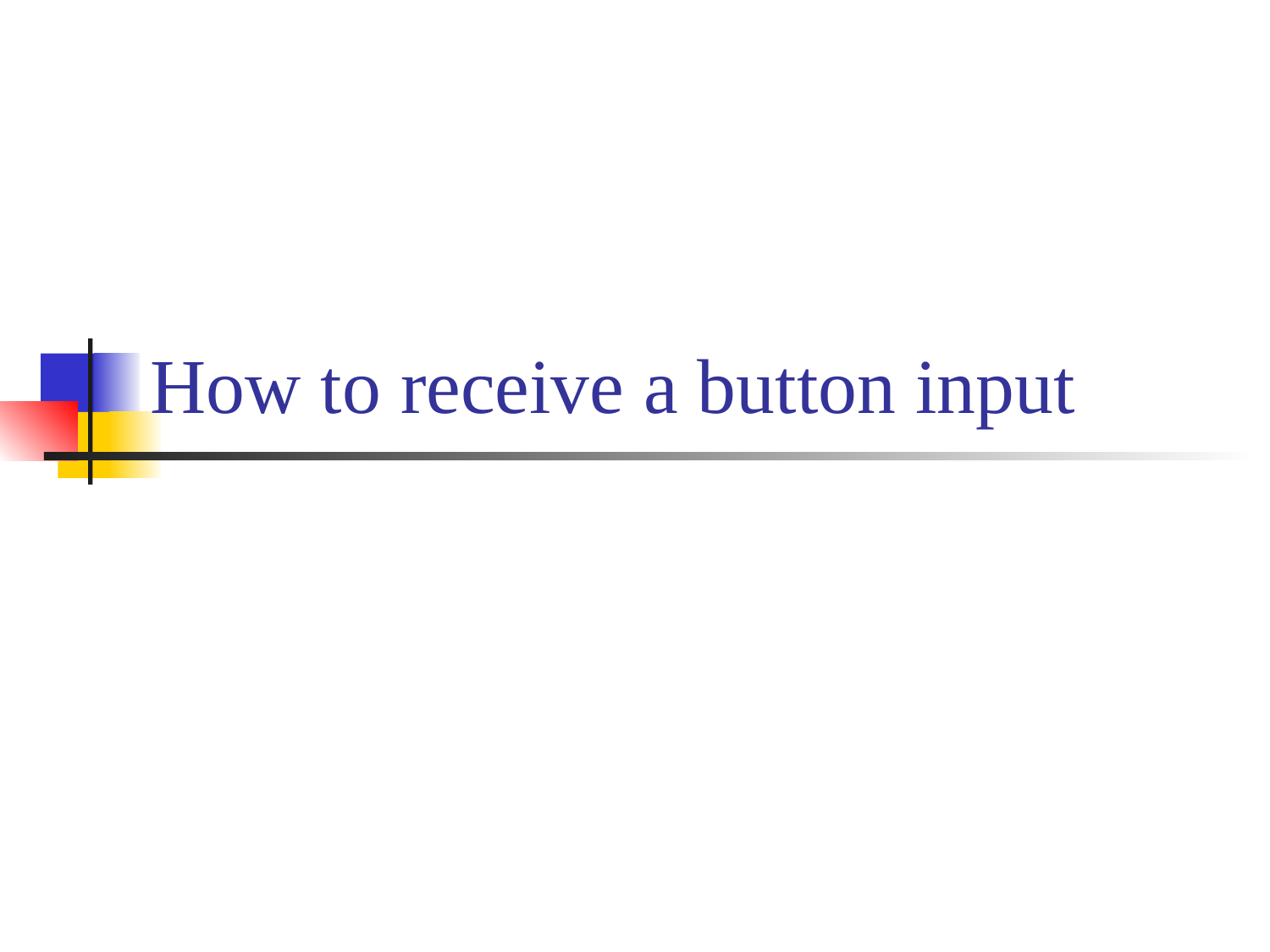

# How to receive a button input